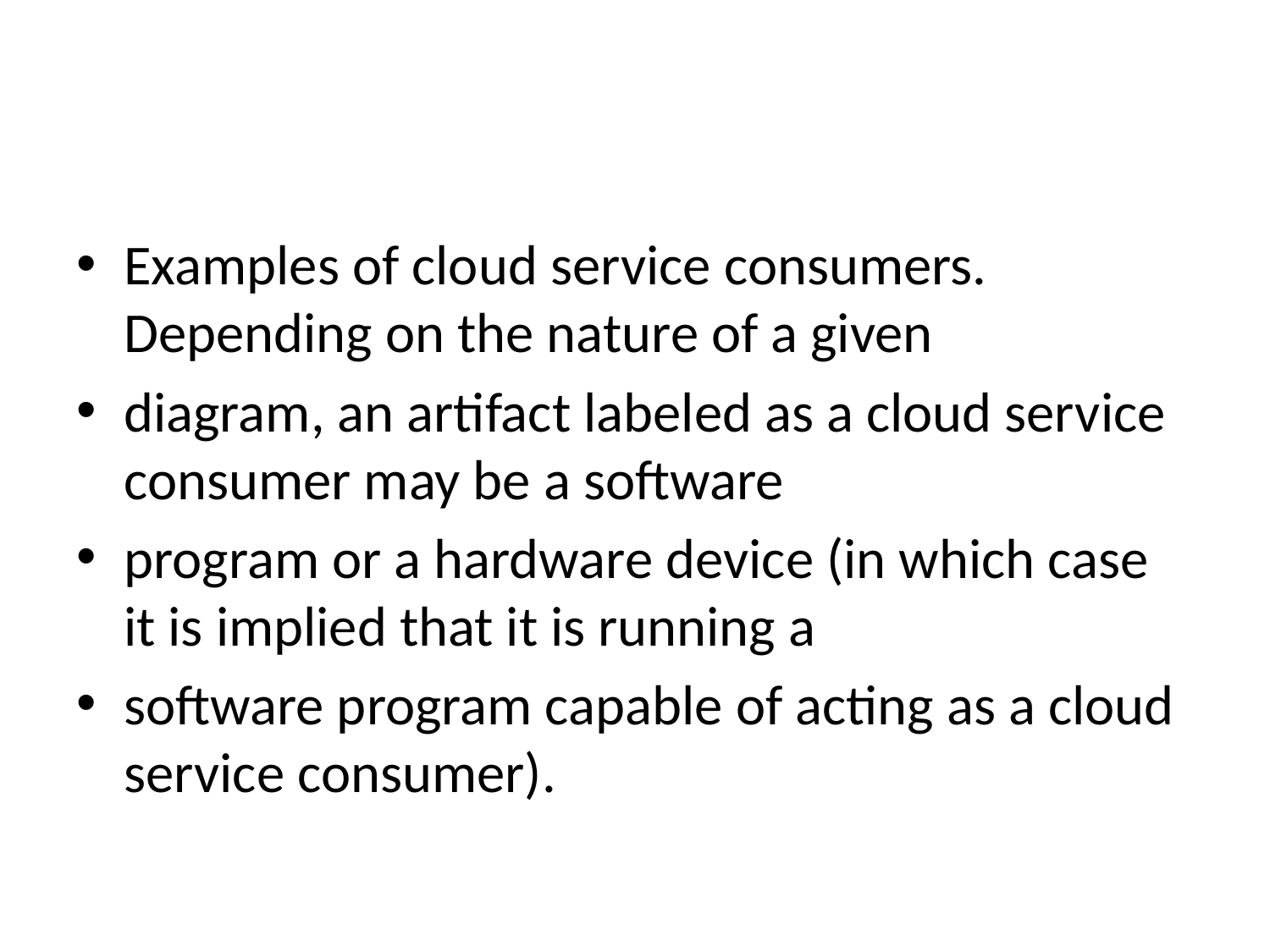

#
Examples of cloud service consumers. Depending on the nature of a given
diagram, an artifact labeled as a cloud service consumer may be a software
program or a hardware device (in which case it is implied that it is running a
software program capable of acting as a cloud service consumer).